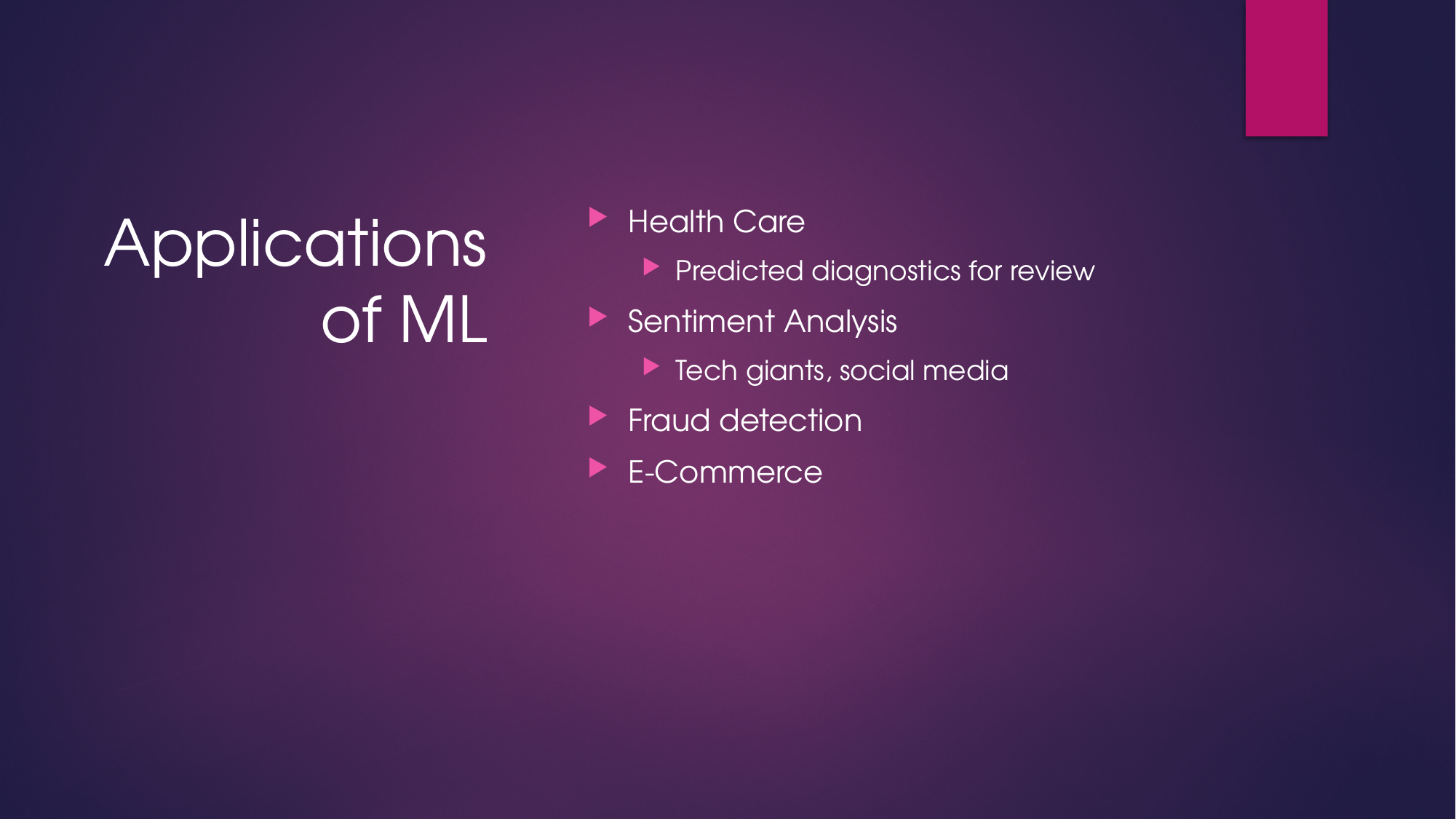

# Applications of ML
Health Care
Predicted diagnostics for review
Sentiment Analysis
Tech giants, social media
Fraud detection
E-Commerce